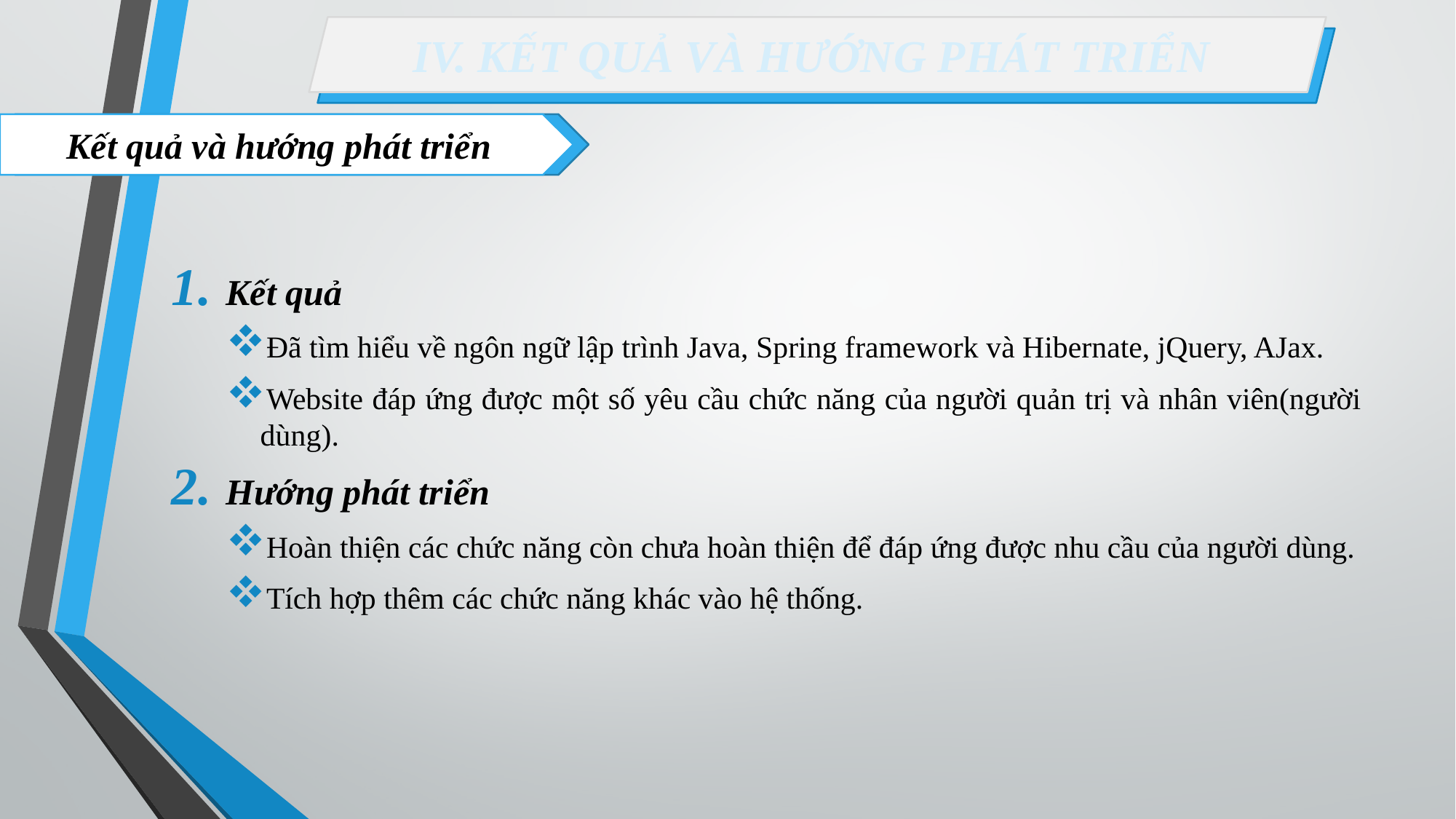

IV. KẾT QUẢ VÀ HƯỚNG PHÁT TRIỂN

Kết quả và hướng phát triển

Kết quả
Đã tìm hiểu về ngôn ngữ lập trình Java, Spring framework và Hibernate, jQuery, AJax.
Website đáp ứng được một số yêu cầu chức năng của người quản trị và nhân viên(người dùng).
Hướng phát triển
Hoàn thiện các chức năng còn chưa hoàn thiện để đáp ứng được nhu cầu của người dùng.
Tích hợp thêm các chức năng khác vào hệ thống.